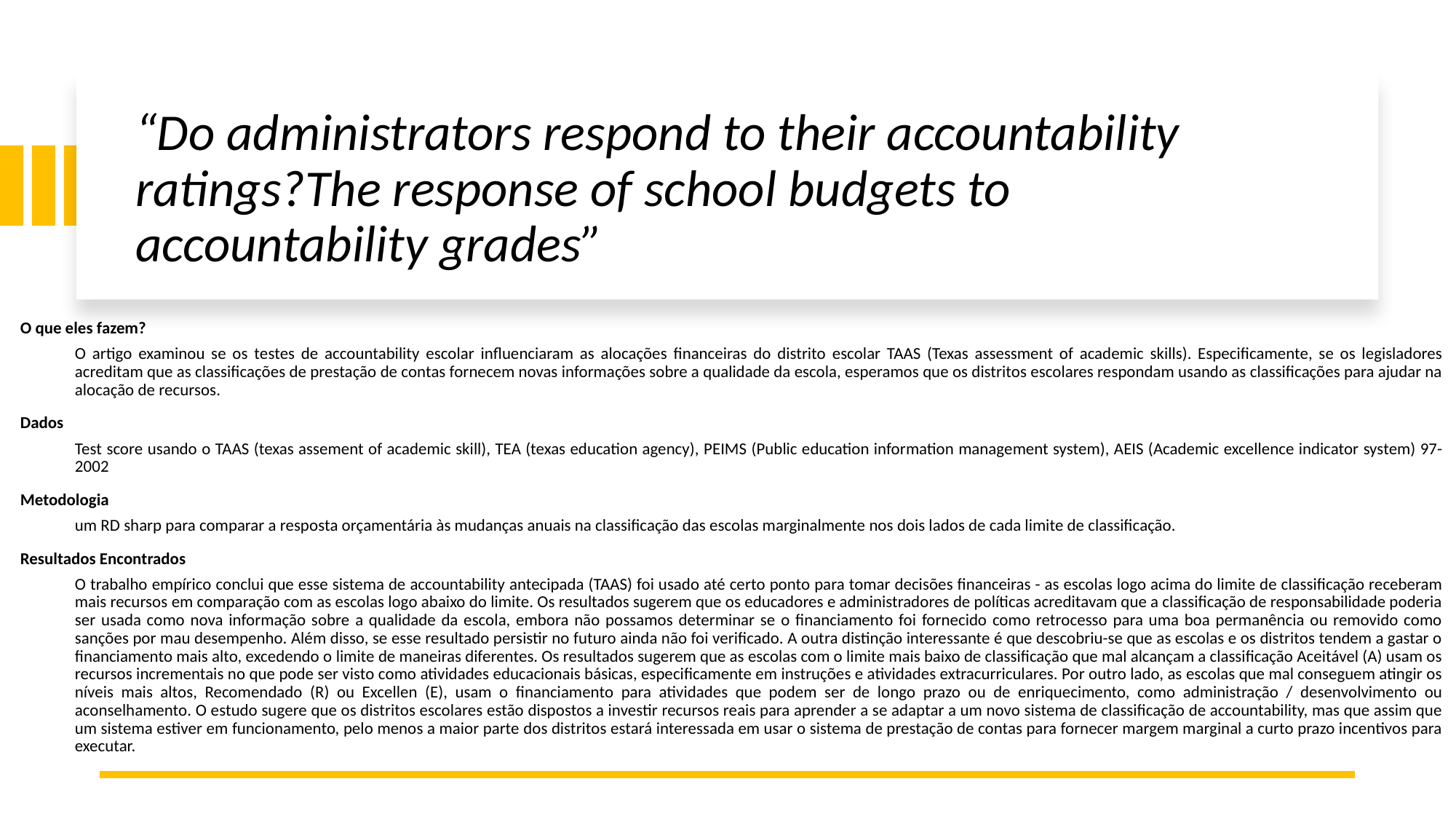

# “Do administrators respond to their accountability ratings?The response of school budgets to accountability grades”

O que eles fazem?
O artigo examinou se os testes de accountability escolar influenciaram as alocações financeiras do distrito escolar TAAS (Texas assessment of academic skills). Especificamente, se os legisladores acreditam que as classificações de prestação de contas fornecem novas informações sobre a qualidade da escola, esperamos que os distritos escolares respondam usando as classificações para ajudar na alocação de recursos.
Dados
Test score usando o TAAS (texas assement of academic skill), TEA (texas education agency), PEIMS (Public education information management system), AEIS (Academic excellence indicator system) 97-2002
Metodologia
um RD sharp para comparar a resposta orçamentária às mudanças anuais na classificação das escolas marginalmente nos dois lados de cada limite de classificação.
Resultados Encontrados
O trabalho empírico conclui que esse sistema de accountability antecipada (TAAS) foi usado até certo ponto para tomar decisões financeiras - as escolas logo acima do limite de classificação receberam mais recursos em comparação com as escolas logo abaixo do limite. Os resultados sugerem que os educadores e administradores de políticas acreditavam que a classificação de responsabilidade poderia ser usada como nova informação sobre a qualidade da escola, embora não possamos determinar se o financiamento foi fornecido como retrocesso para uma boa permanência ou removido como sanções por mau desempenho. Além disso, se esse resultado persistir no futuro ainda não foi verificado. A outra distinção interessante é que descobriu-se que as escolas e os distritos tendem a gastar o financiamento mais alto, excedendo o limite de maneiras diferentes. Os resultados sugerem que as escolas com o limite mais baixo de classificação que mal alcançam a classificação Aceitável (A) usam os recursos incrementais no que pode ser visto como atividades educacionais básicas, especificamente em instruções e atividades extracurriculares. Por outro lado, as escolas que mal conseguem atingir os níveis mais altos, Recomendado (R) ou Excellen (E), usam o financiamento para atividades que podem ser de longo prazo ou de enriquecimento, como administração / desenvolvimento ou aconselhamento. O estudo sugere que os distritos escolares estão dispostos a investir recursos reais para aprender a se adaptar a um novo sistema de classificação de accountability, mas que assim que um sistema estiver em funcionamento, pelo menos a maior parte dos distritos estará interessada em usar o sistema de prestação de contas para fornecer margem marginal a curto prazo incentivos para executar.